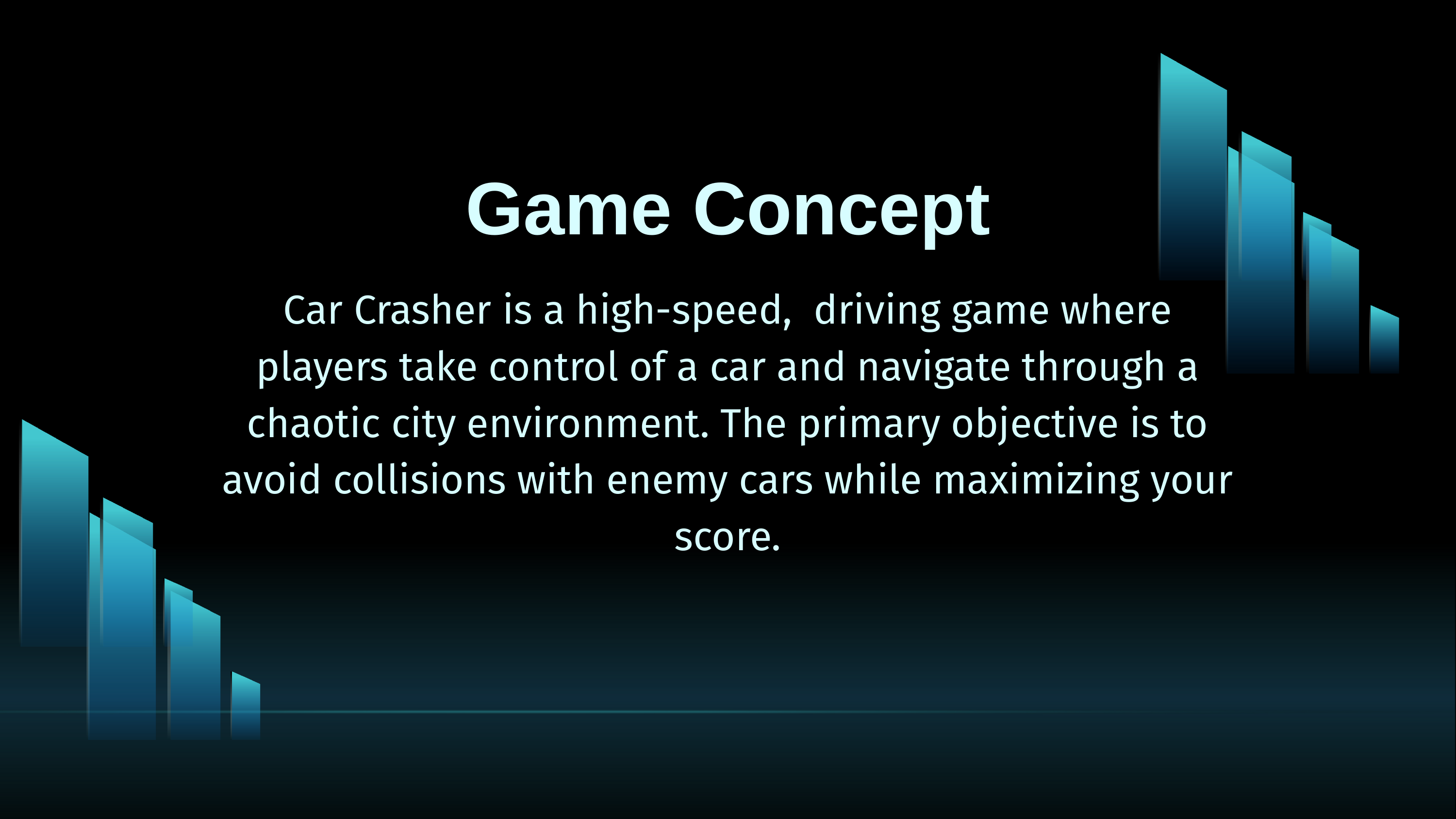

Game Concept
Car Crasher is a high-speed,  driving game where players take control of a car and navigate through a chaotic city environment. The primary objective is to avoid collisions with enemy cars while maximizing your score.